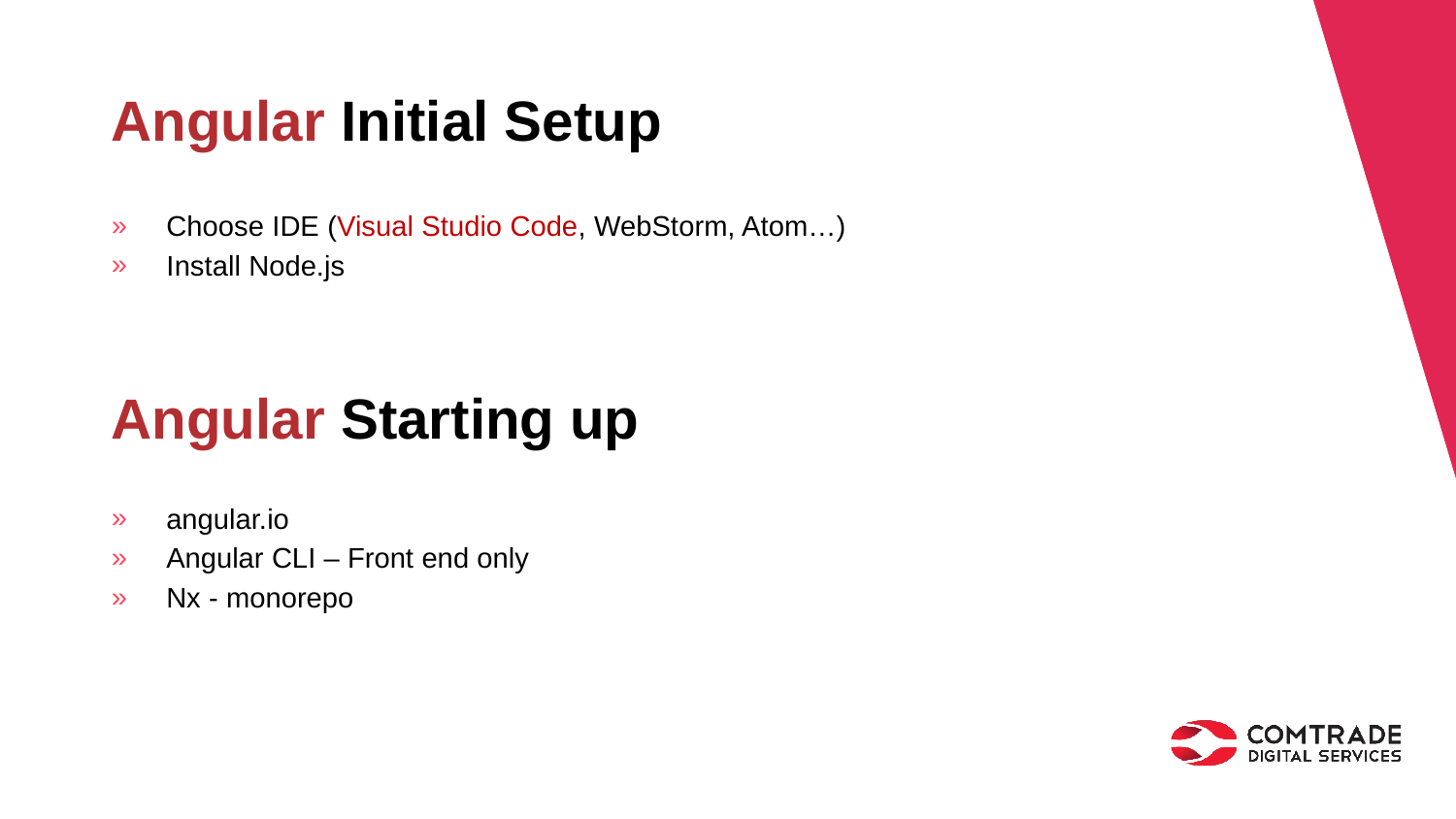

Angular Initial Setup
Choose IDE (Visual Studio Code, WebStorm, Atom…)
Install Node.js

Angular Starting up
angular.io
Angular CLI – Front end only
Nx - monorepo